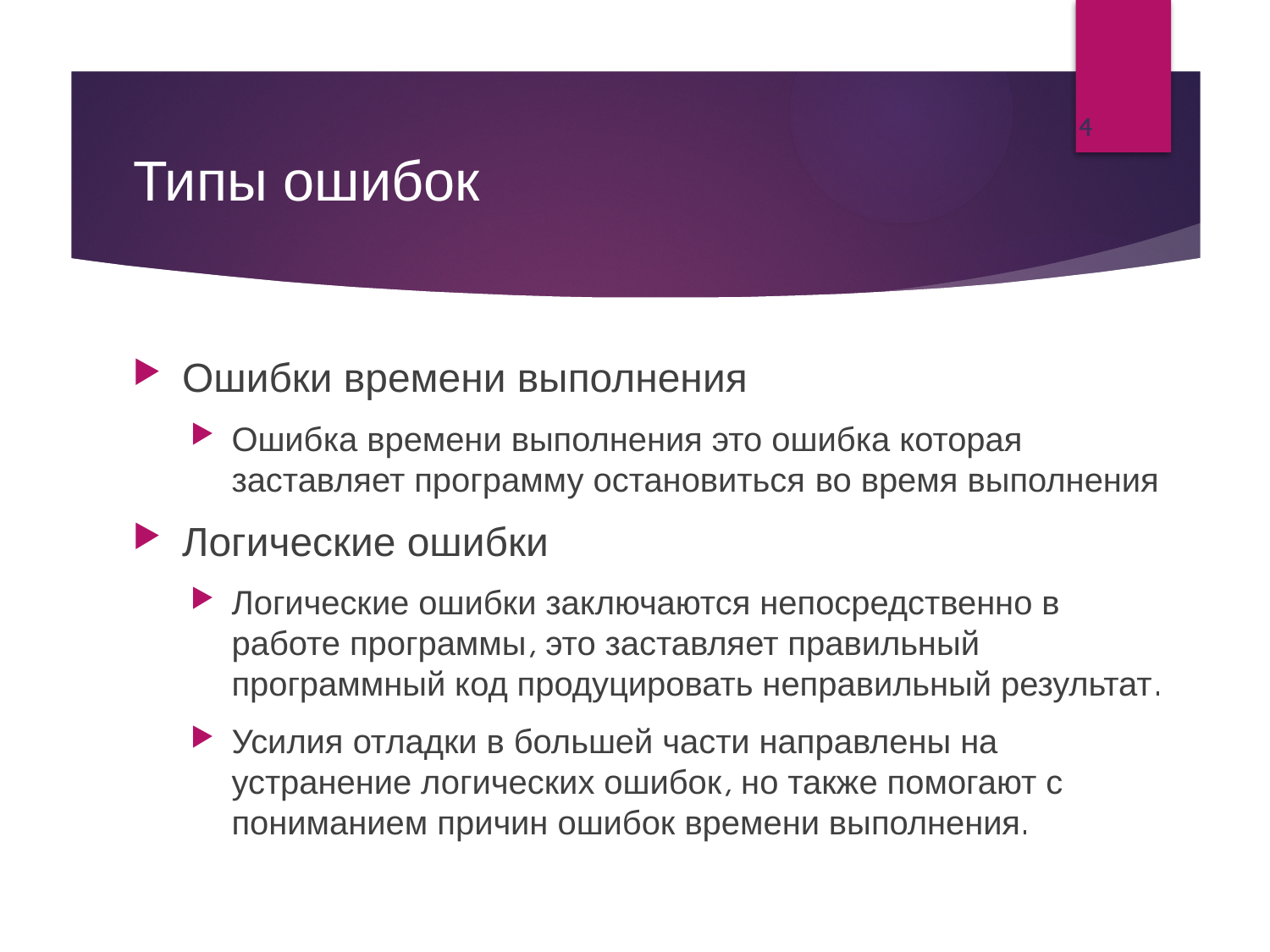

4
# Типы ошибок
Ошибки времени выполнения
Ошибка времени выполнения это ошибка которая заставляет программу остановиться во время выполнения
Логические ошибки
Логические ошибки заключаются непосредственно в работе программы, это заставляет правильный программный код продуцировать неправильный результат.
Усилия отладки в большей части направлены на устранение логических ошибок, но также помогают с пониманием причин ошибок времени выполнения.